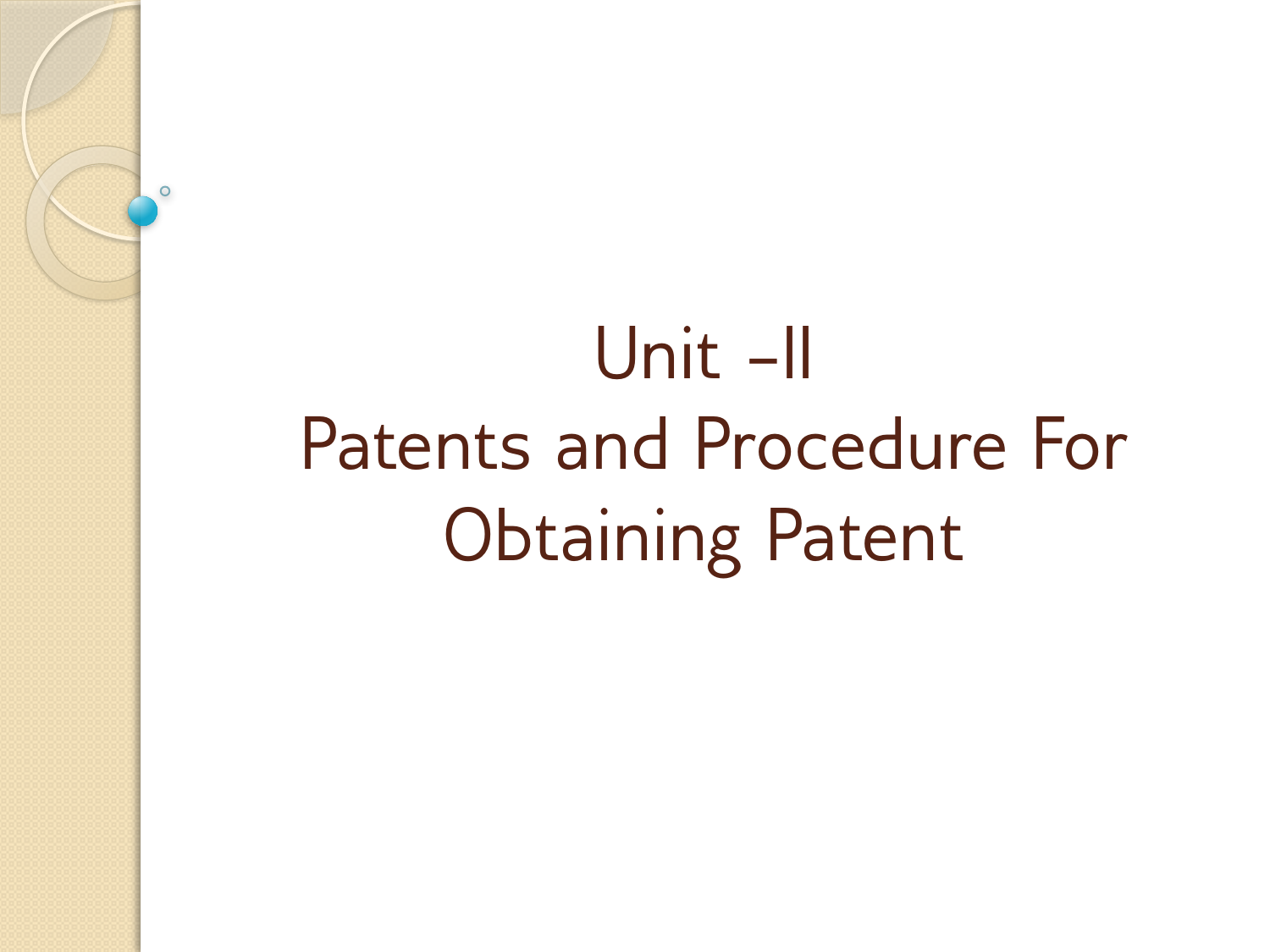

# Unit –II Patents and Procedure For Obtaining Patent